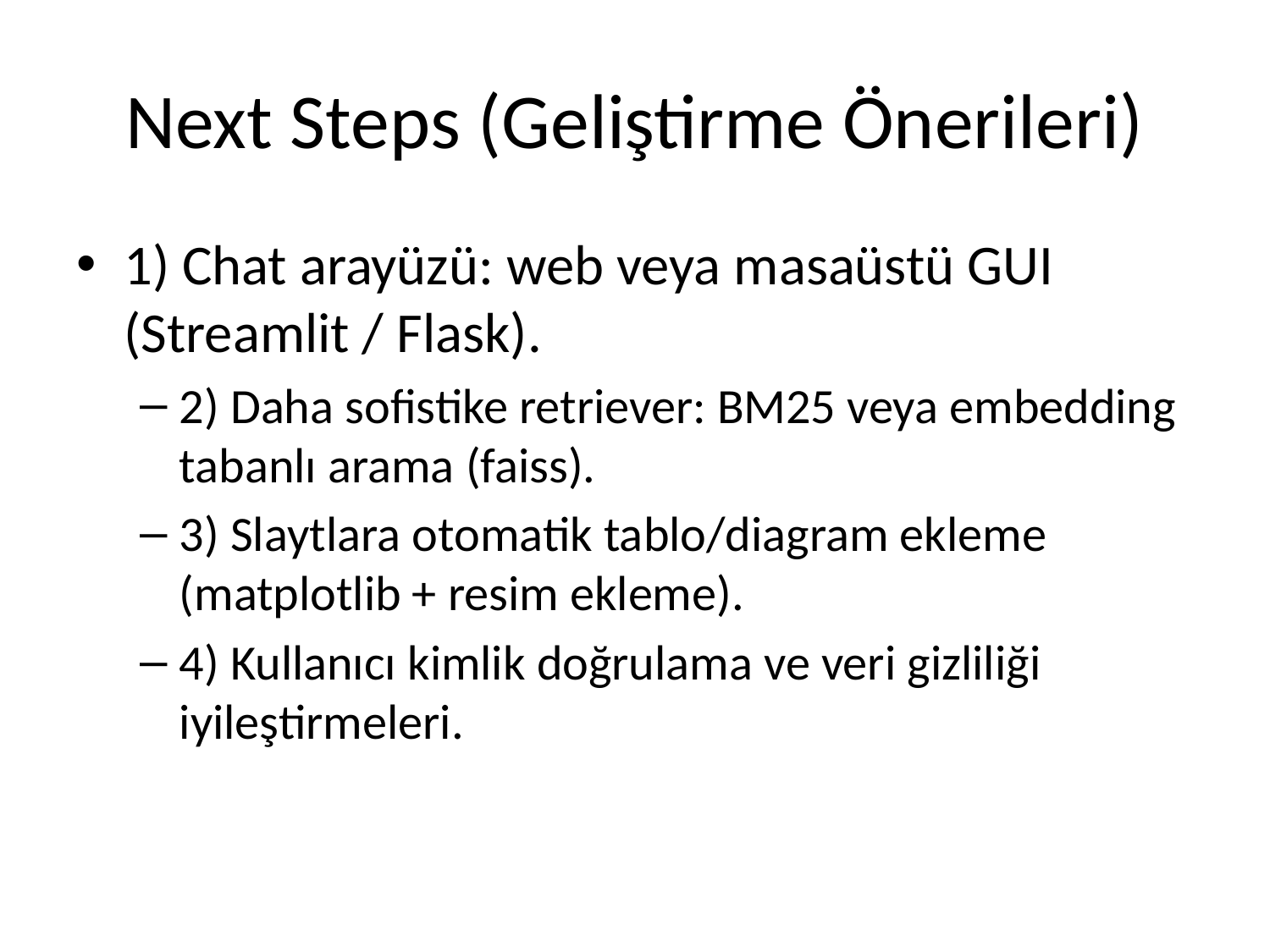

# Next Steps (Geliştirme Önerileri)
1) Chat arayüzü: web veya masaüstü GUI (Streamlit / Flask).
2) Daha sofistike retriever: BM25 veya embedding tabanlı arama (faiss).
3) Slaytlara otomatik tablo/diagram ekleme (matplotlib + resim ekleme).
4) Kullanıcı kimlik doğrulama ve veri gizliliği iyileştirmeleri.